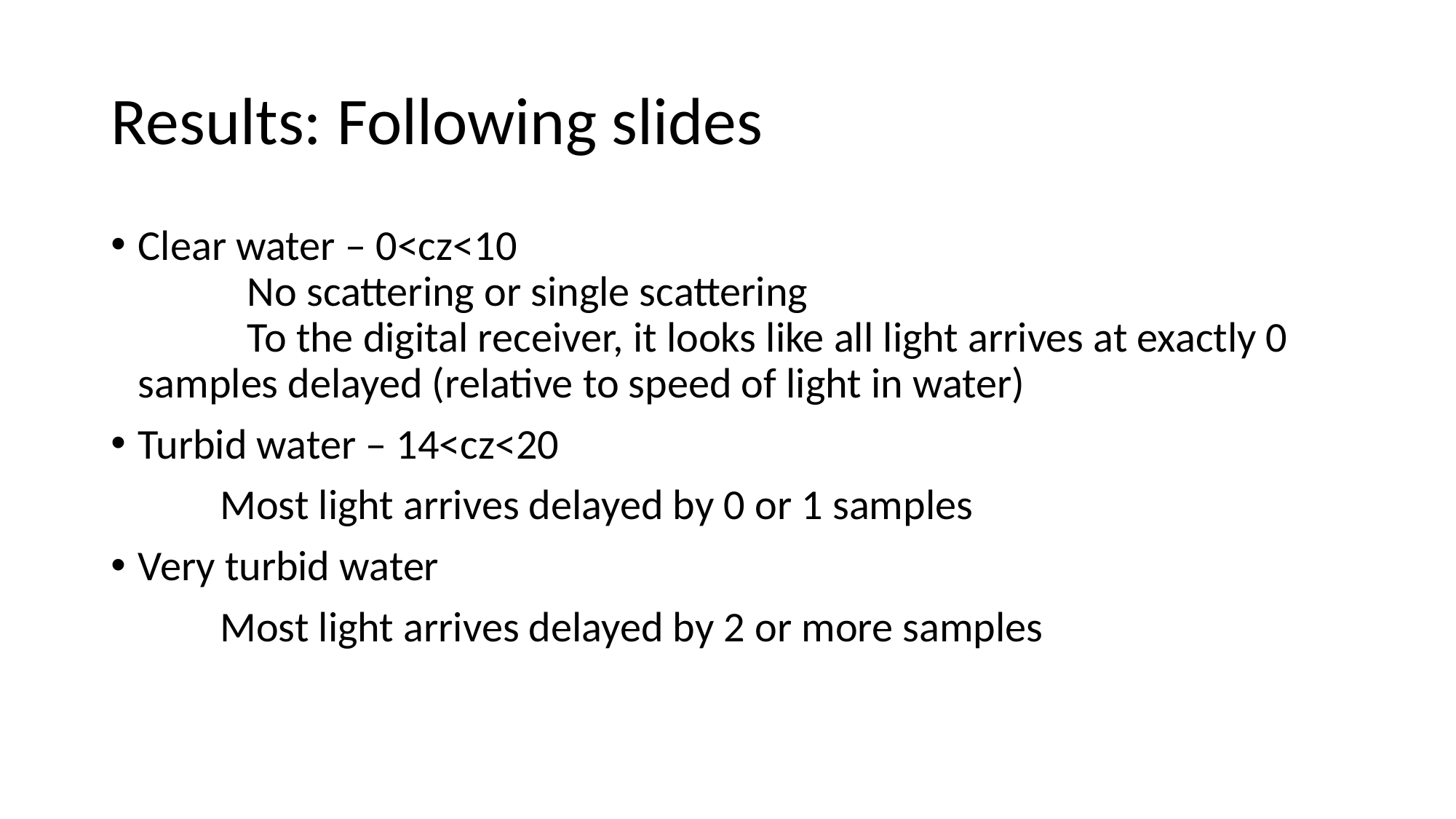

# Results: Following slides
Clear water – 0<cz<10
	No scattering or single scattering
	To the digital receiver, it looks like all light arrives at exactly 0 	samples delayed (relative to speed of light in water)
Turbid water – 14<cz<20
	Most light arrives delayed by 0 or 1 samples
Very turbid water
	Most light arrives delayed by 2 or more samples